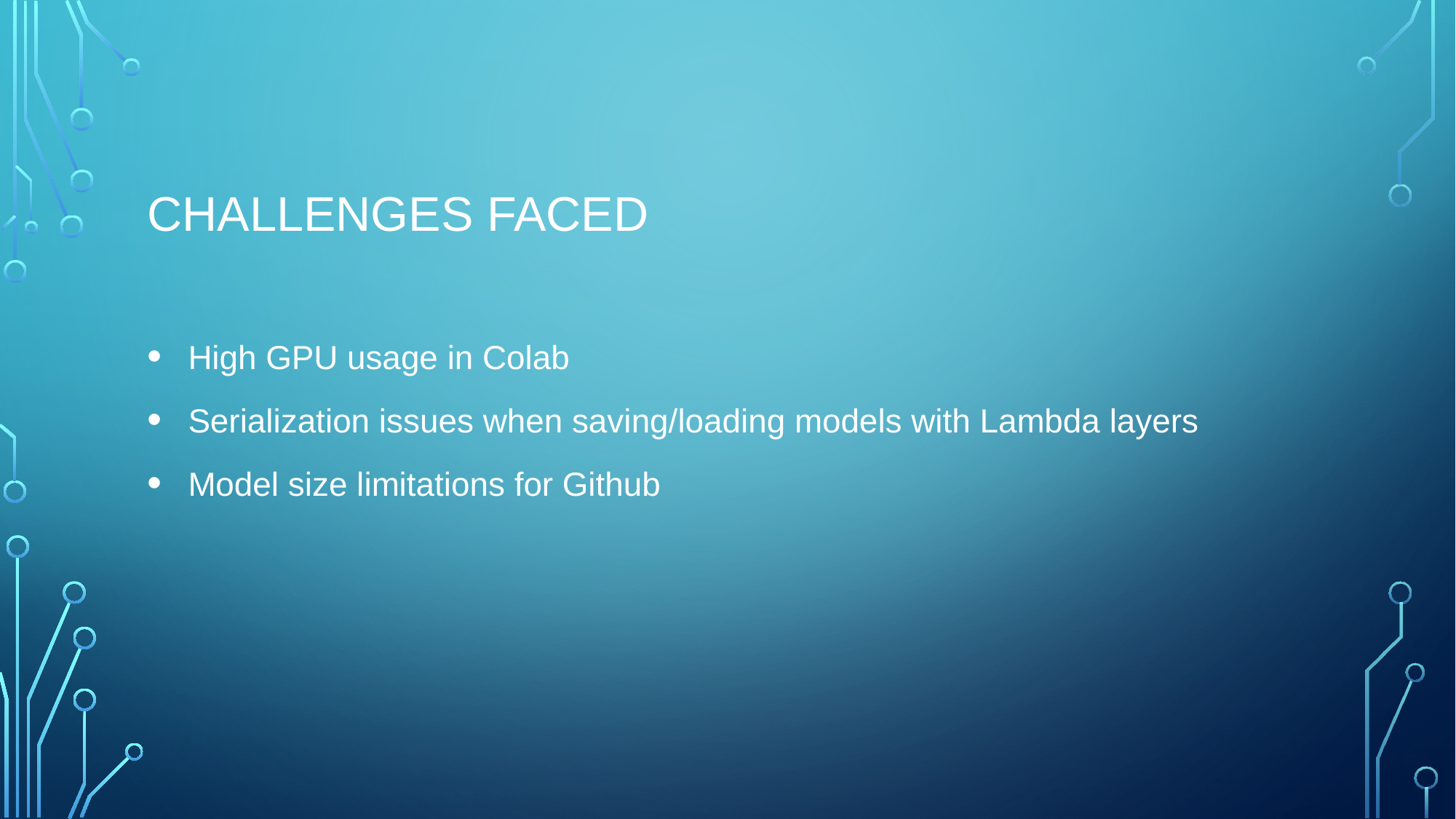

# Challenges Faced
High GPU usage in Colab
Serialization issues when saving/loading models with Lambda layers
Model size limitations for Github